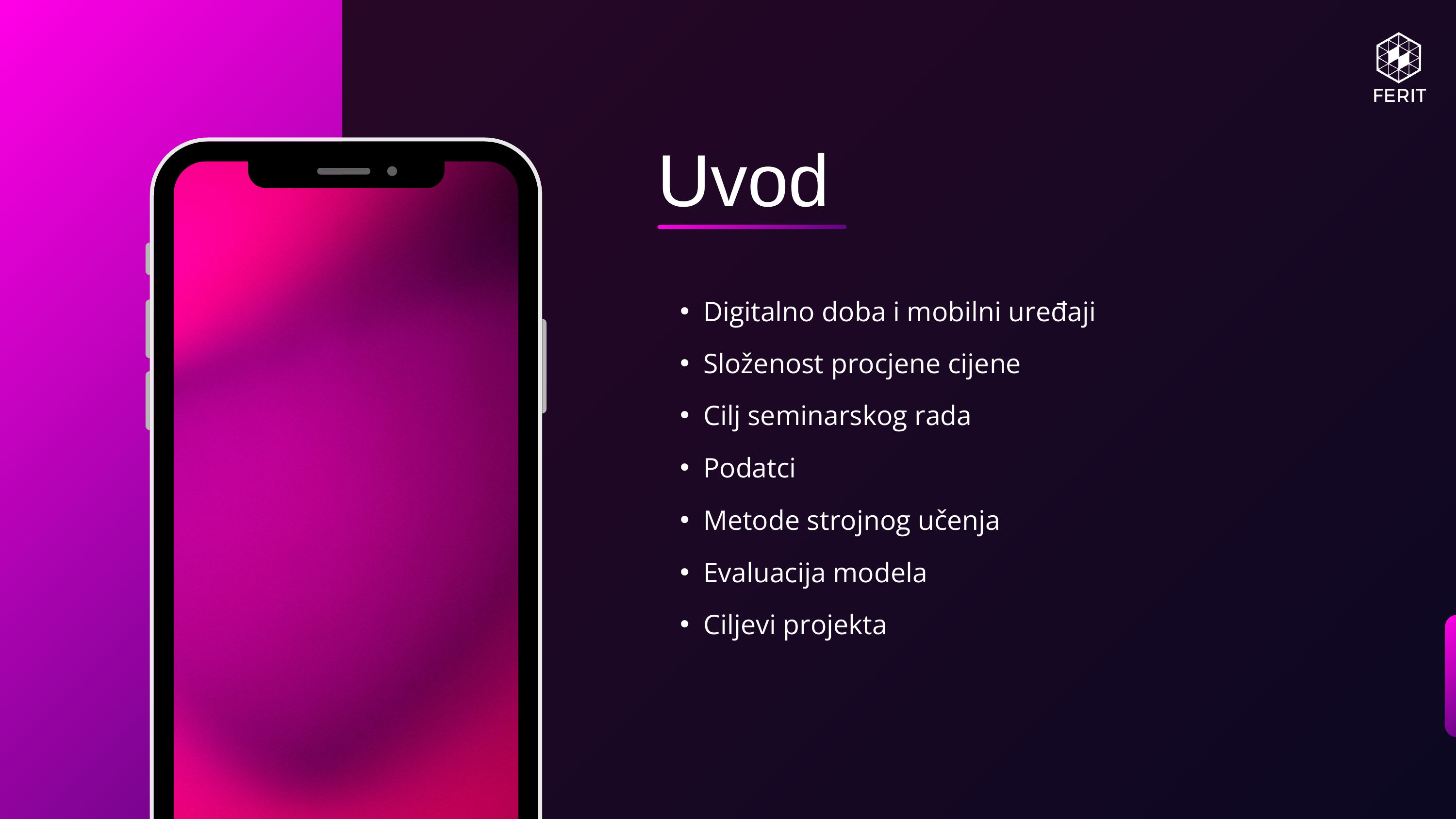

Uvod

Digitalno doba i mobilni uređaji
Složenost procjene cijene
Cilj seminarskog rada
Podatci
Metode strojnog učenja
Evaluacija modela
Ciljevi projekta